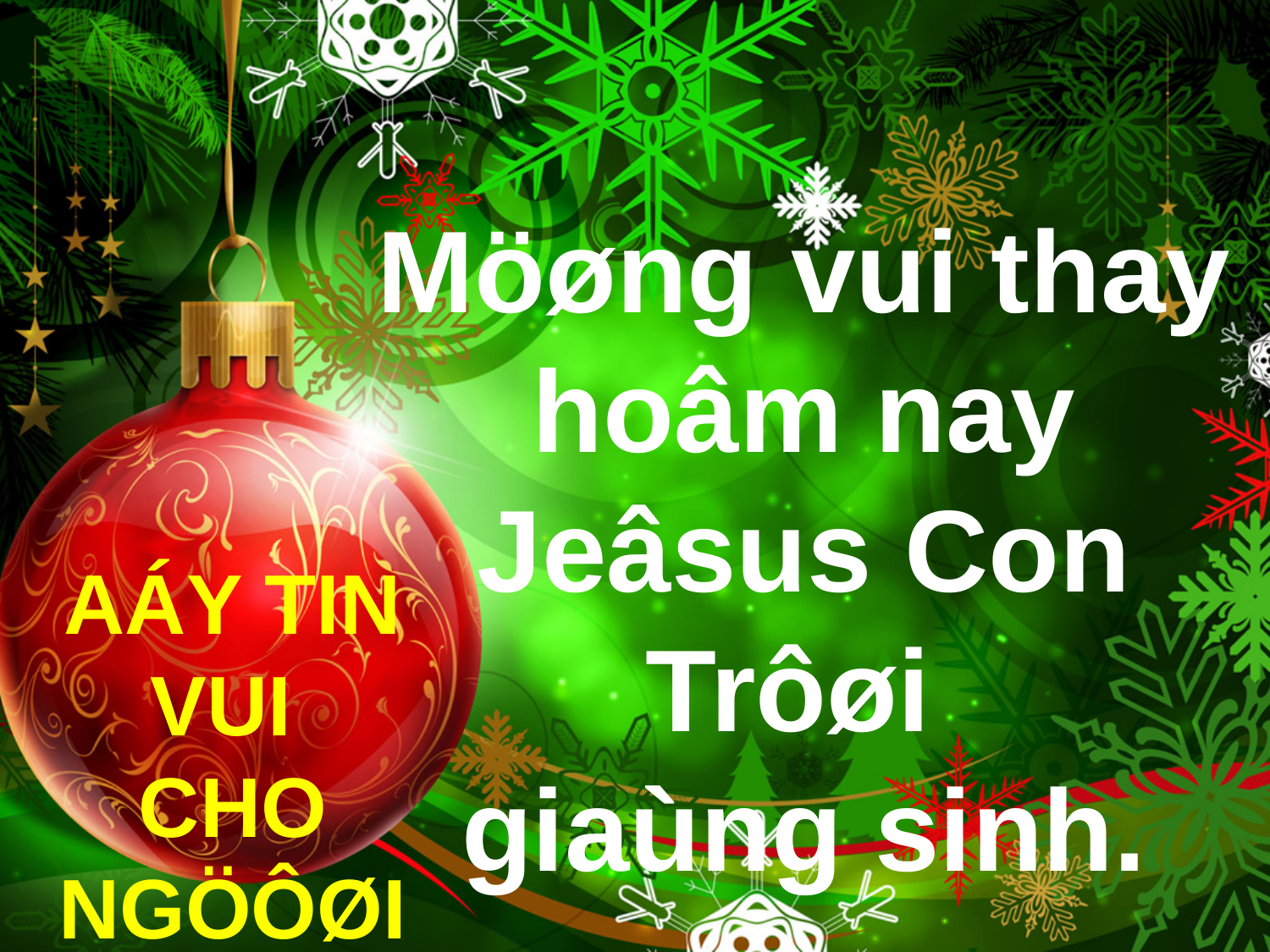

Möøng vui thay hoâm nay Jeâsus Con Trôøi
giaùng sinh.
AÁY TIN VUI
CHO NGÖÔØI